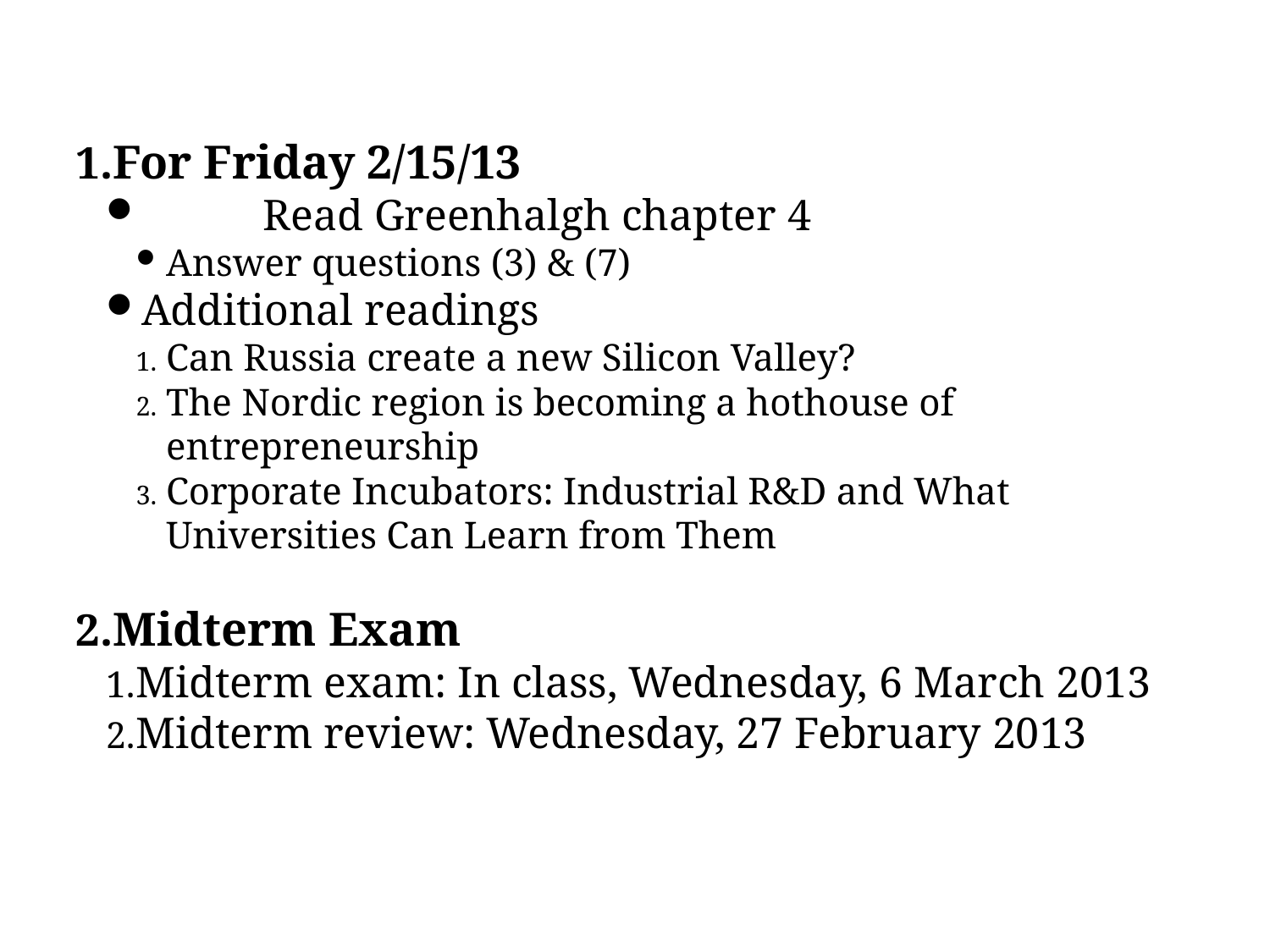

For Friday 2/15/13
	Read Greenhalgh chapter 4
Answer questions (3) & (7)
Additional readings
Can Russia create a new Silicon Valley?
The Nordic region is becoming a hothouse of entrepreneurship
Corporate Incubators: Industrial R&D and What Universities Can Learn from Them

Midterm Exam
Midterm exam: In class, Wednesday, 6 March 2013
Midterm review: Wednesday, 27 February 2013